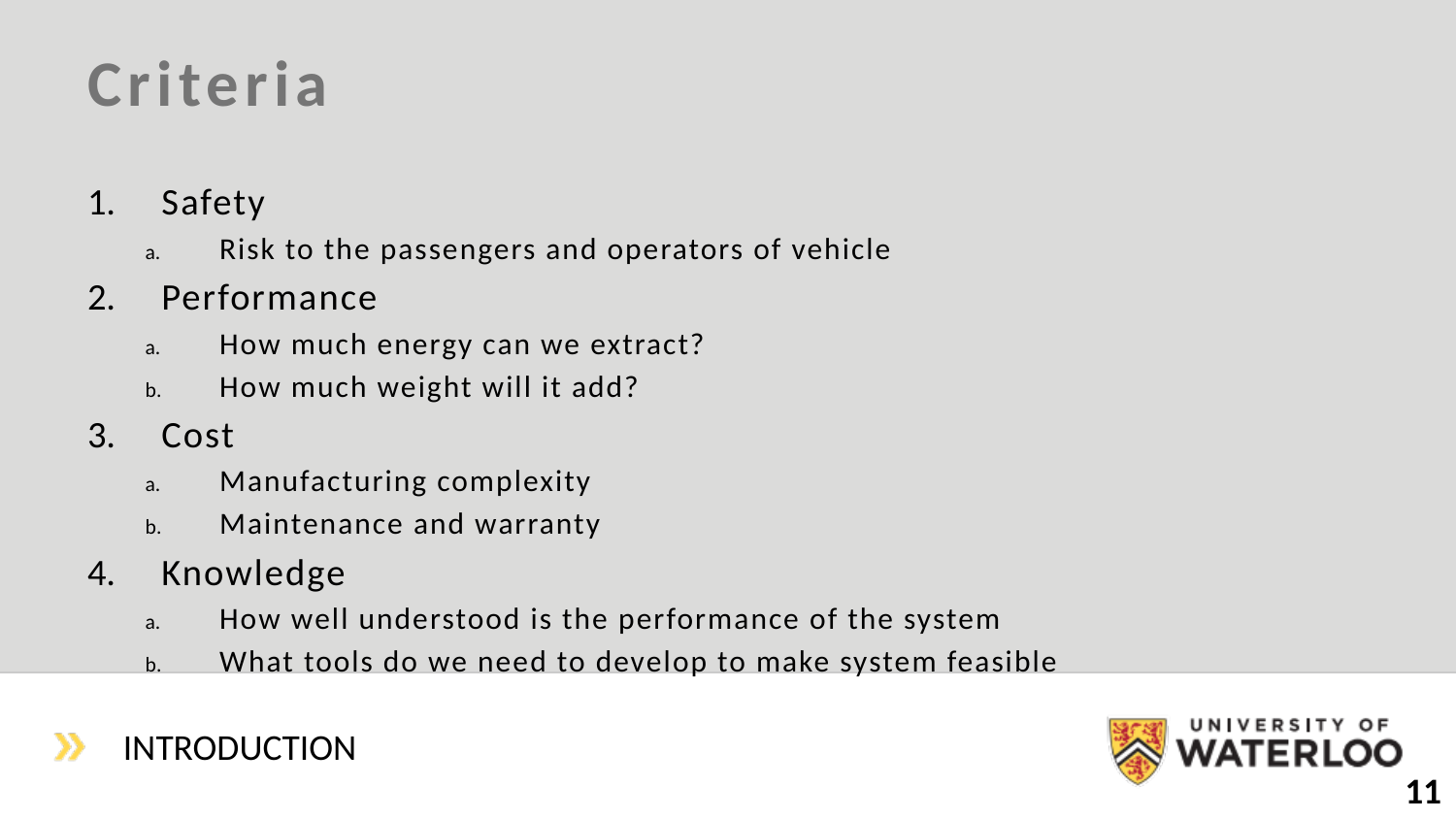

# Criteria
Safety
Risk to the passengers and operators of vehicle
Performance
How much energy can we extract?
How much weight will it add?
Cost
Manufacturing complexity
Maintenance and warranty
Knowledge
How well understood is the performance of the system
What tools do we need to develop to make system feasible

Introduction
11